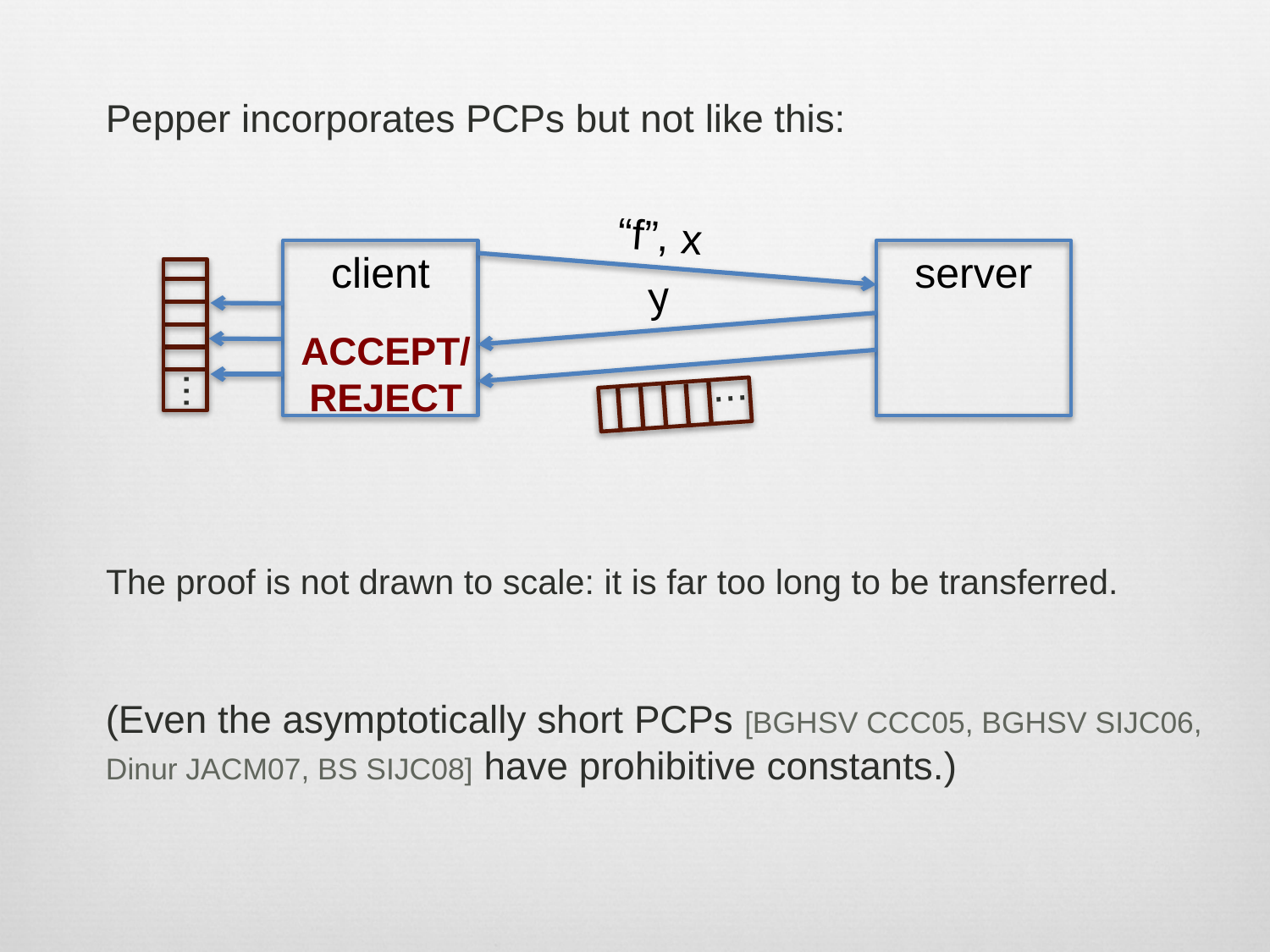

Pepper incorporates PCPs but not like this:
“f”, x
client
server

y
...

accept/reject
...

The proof is not drawn to scale: it is far too long to be transferred.
(Even the asymptotically short PCPs [BGHSV CCC05, BGHSV SIJC06, Dinur JACM07, BS SIJC08] have prohibitive constants.)